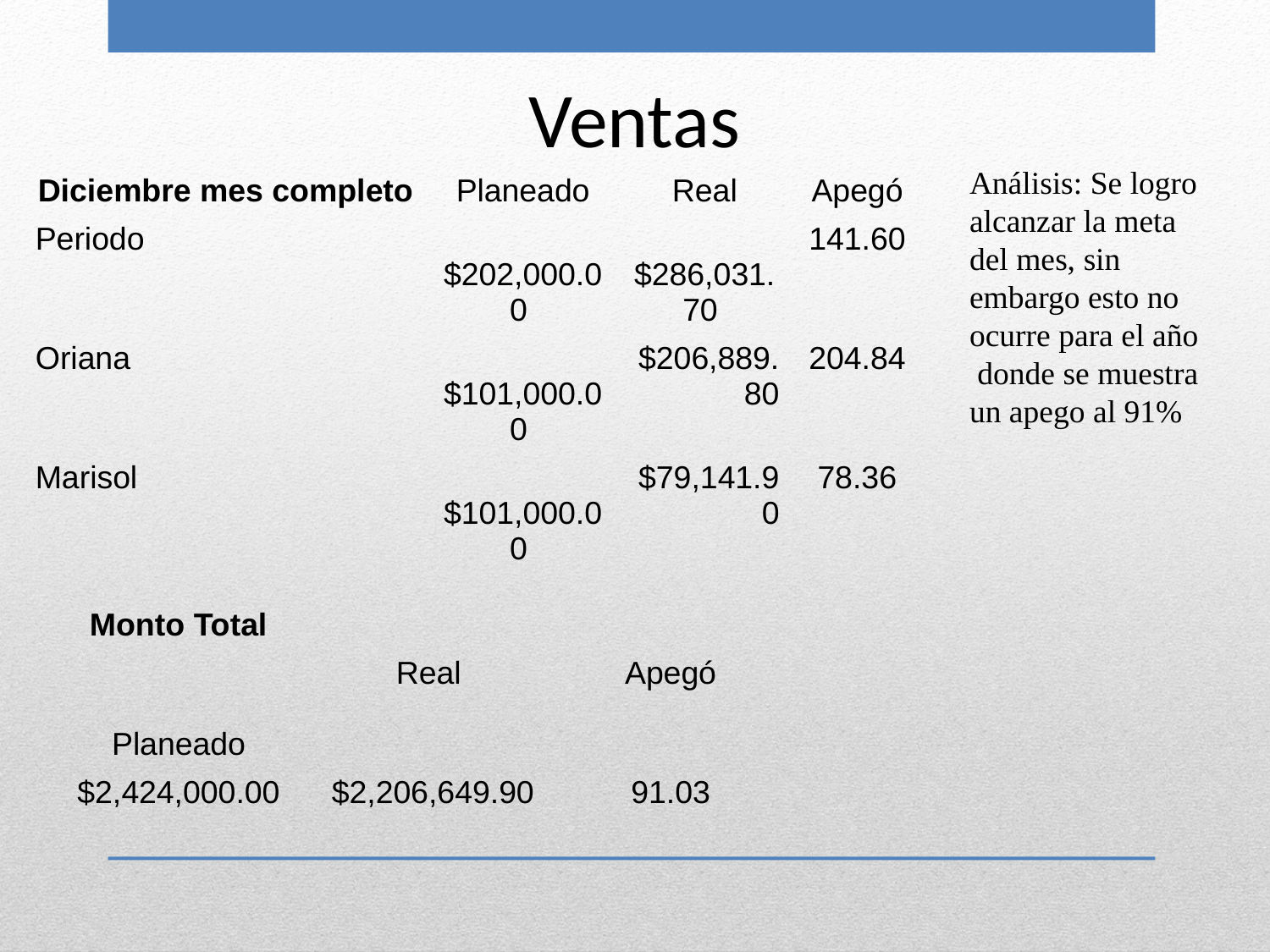

Ventas
Análisis: Se logro alcanzar la meta del mes, sin embargo esto no ocurre para el año  donde se muestra un apego al 91%

| Diciembre mes completo | Planeado | Real | Apegó |
| --- | --- | --- | --- |
| Periodo | $202,000.00 | $286,031.70 | 141.60 |
| Oriana | $101,000.00 | $206,889.80 | 204.84 |
| Marisol | $101,000.00 | $79,141.90 | 78.36 |

| Monto Total |  |  |
| --- | --- | --- |
| Planeado | Real | Apegó |
| $2,424,000.00 | $2,206,649.90 | 91.03 |